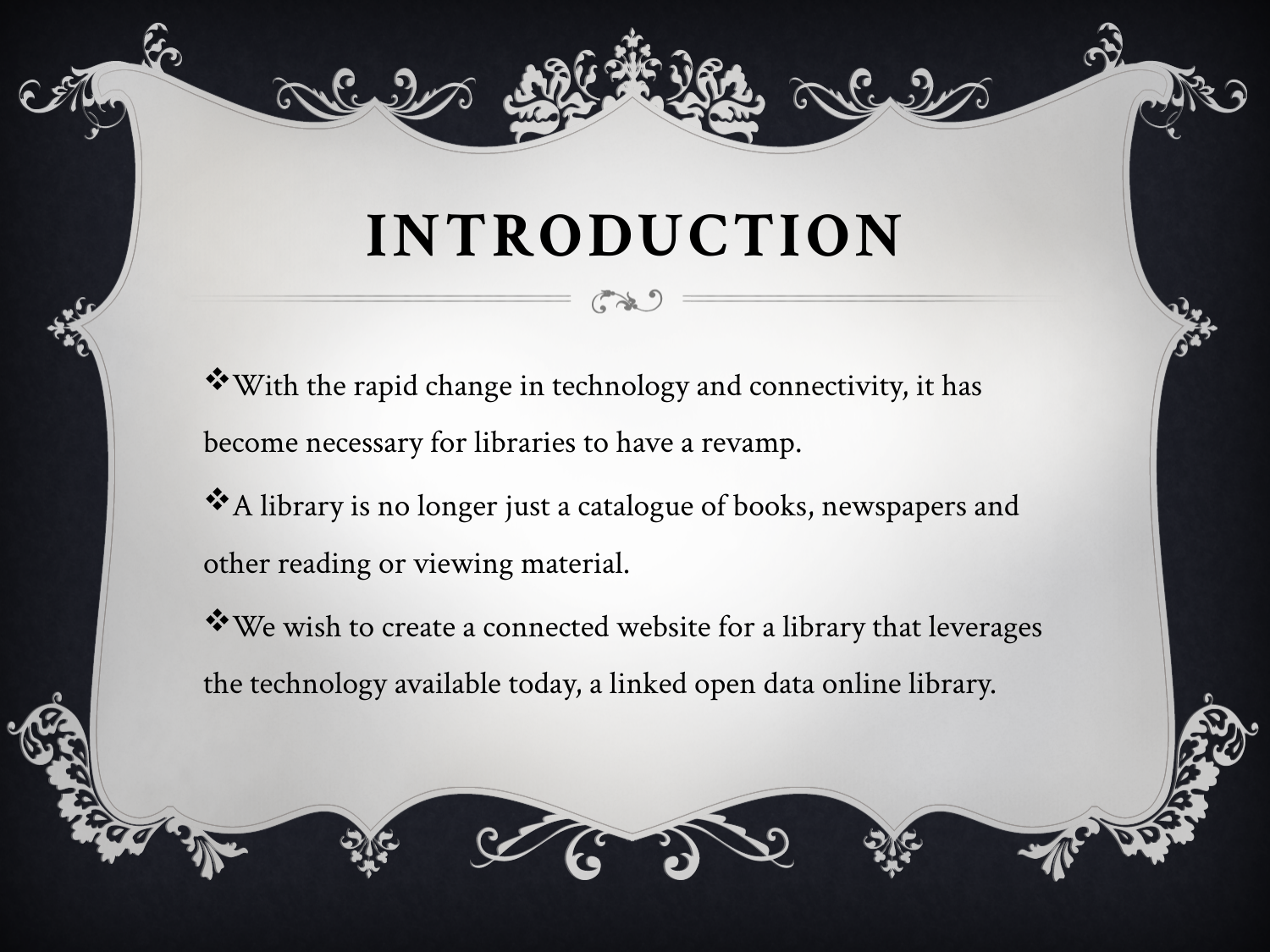

# Introduction
With the rapid change in technology and connectivity, it has become necessary for libraries to have a revamp.
A library is no longer just a catalogue of books, newspapers and other reading or viewing material.
We wish to create a connected website for a library that leverages the technology available today, a linked open data online library.